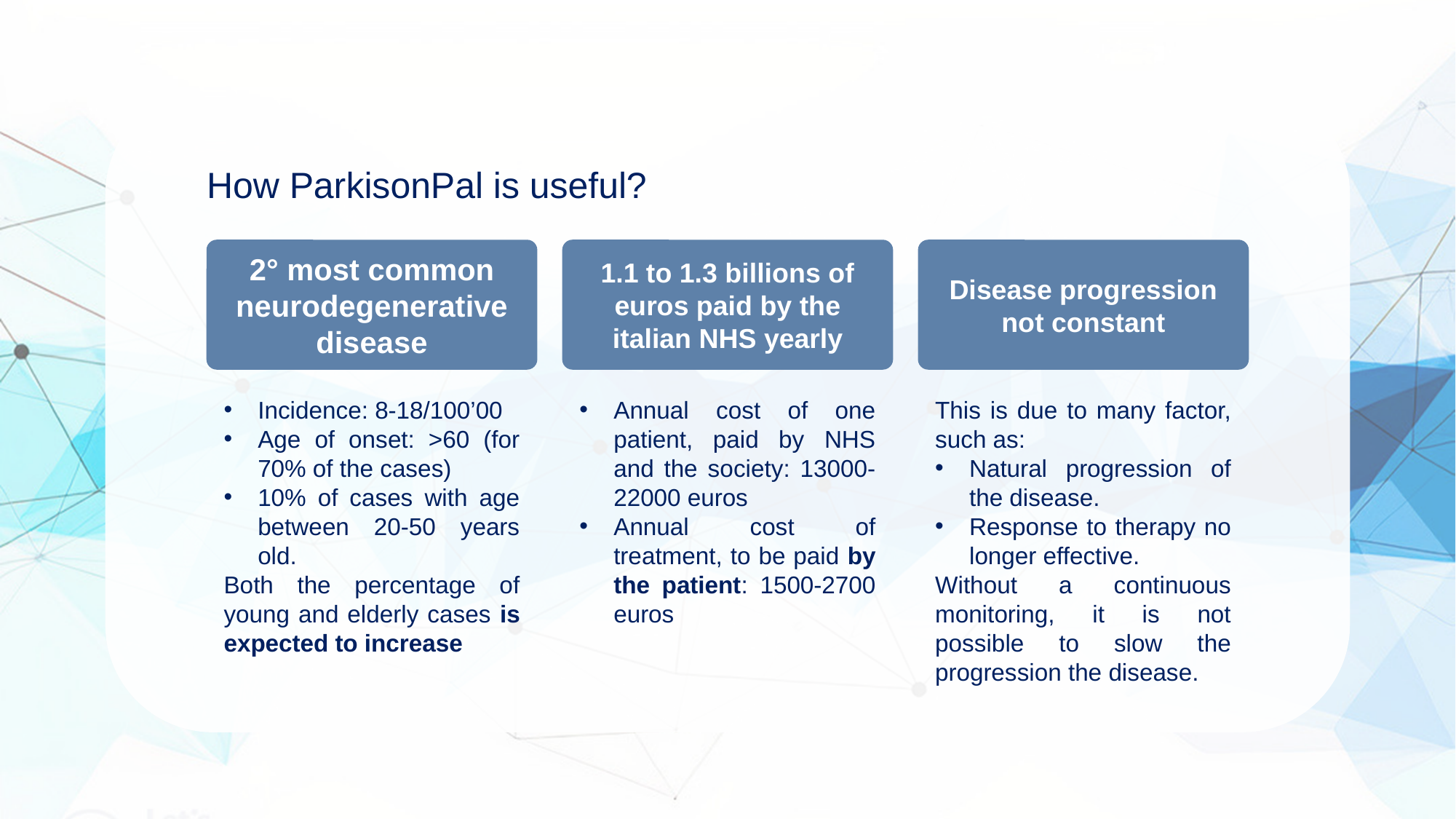

How ParkisonPal is useful?
Disease progression not constant
1.1 to 1.3 billions of euros paid by the italian NHS yearly
2° most common neurodegenerative disease
Incidence: 8-18/100’00
Age of onset: >60 (for 70% of the cases)
10% of cases with age between 20-50 years old.
Both the percentage of young and elderly cases is expected to increase
Annual cost of one patient, paid by NHS and the society: 13000-22000 euros
Annual cost of treatment, to be paid by the patient: 1500-2700 euros
This is due to many factor, such as:
Natural progression of the disease.
Response to therapy no longer effective.
Without a continuous monitoring, it is not possible to slow the progression the disease.